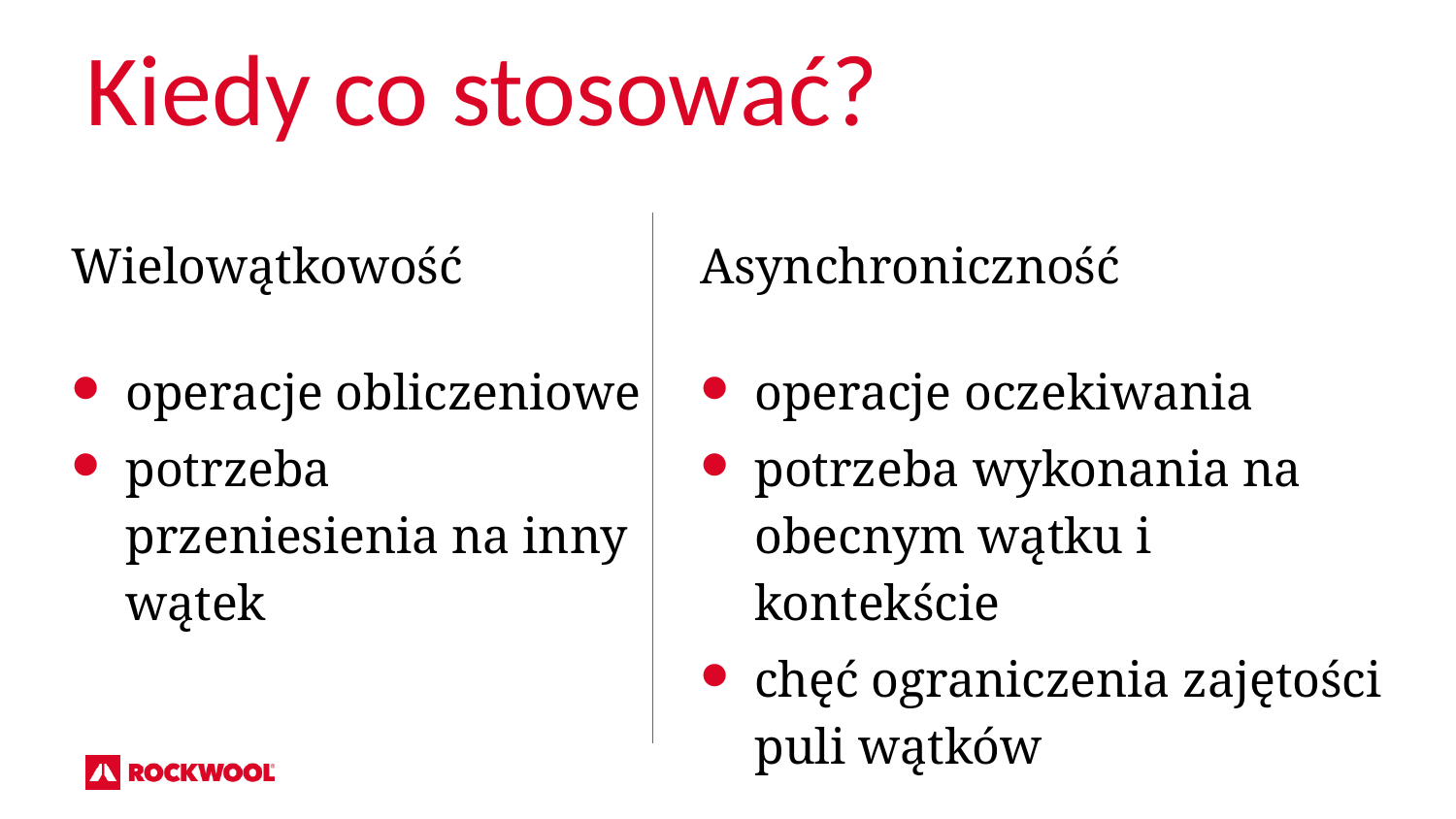

# Kiedy co stosować?
Wielowątkowość

operacje obliczeniowe
potrzeba przeniesienia na inny wątek
Asynchroniczność

operacje oczekiwania
potrzeba wykonania na obecnym wątku i kontekście
chęć ograniczenia zajętości puli wątków